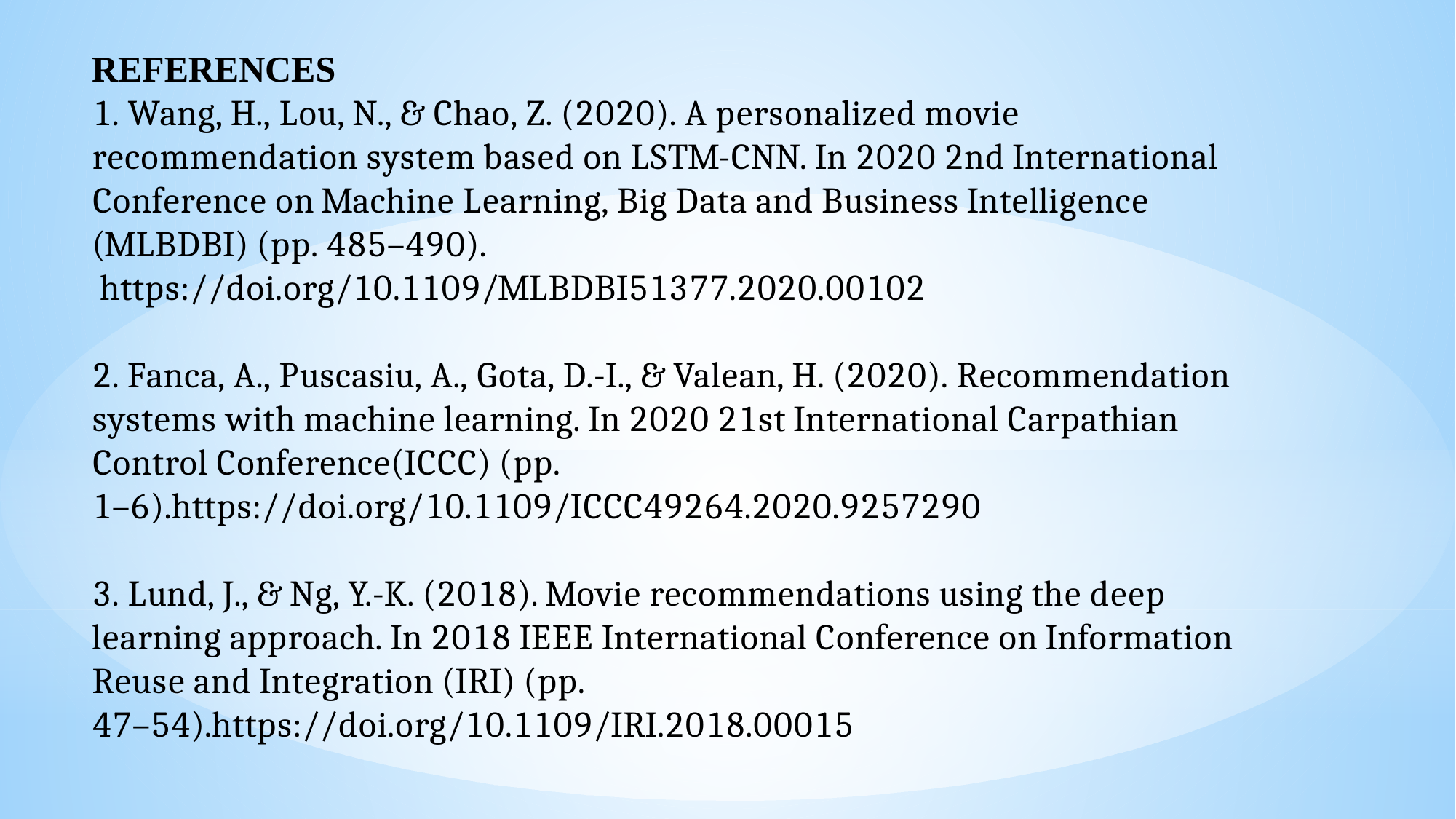

REFERENCES
1. Wang, H., Lou, N., & Chao, Z. (2020). A personalized movie recommendation system based on LSTM-CNN. In 2020 2nd International Conference on Machine Learning, Big Data and Business Intelligence (MLBDBI) (pp. 485–490).
 https://doi.org/10.1109/MLBDBI51377.2020.00102

2. Fanca, A., Puscasiu, A., Gota, D.-I., & Valean, H. (2020). Recommendation systems with machine learning. In 2020 21st International Carpathian Control Conference(ICCC) (pp. 1–6).https://doi.org/10.1109/ICCC49264.2020.9257290

3. Lund, J., & Ng, Y.-K. (2018). Movie recommendations using the deep    learning approach. In 2018 IEEE International Conference on Information Reuse and Integration (IRI) (pp. 47–54).https://doi.org/10.1109/IRI.2018.00015